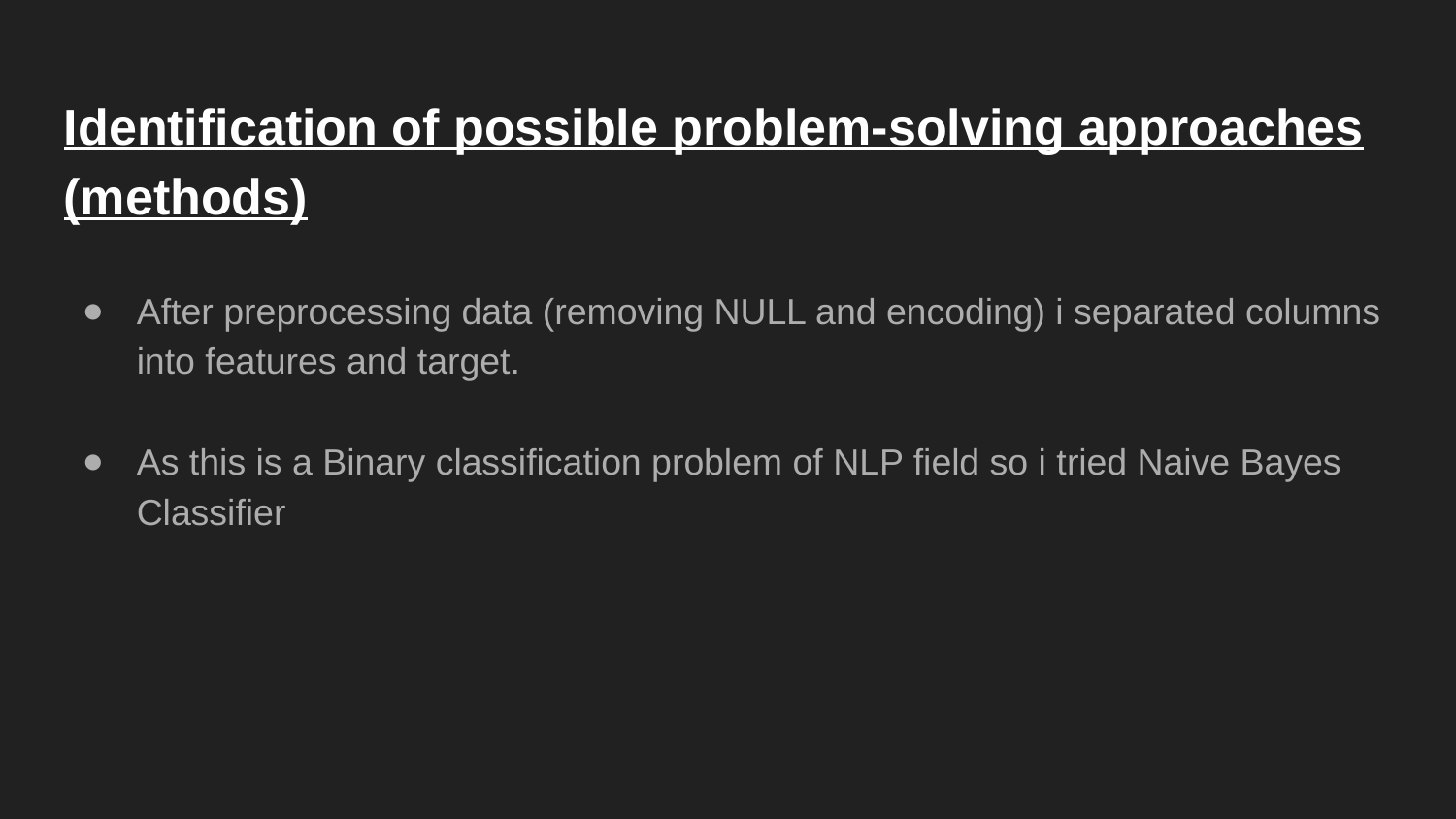

Identification of possible problem-solving approaches (methods)

After preprocessing data (removing NULL and encoding) i separated columns into features and target.

As this is a Binary classification problem of NLP field so i tried Naive Bayes Classifier